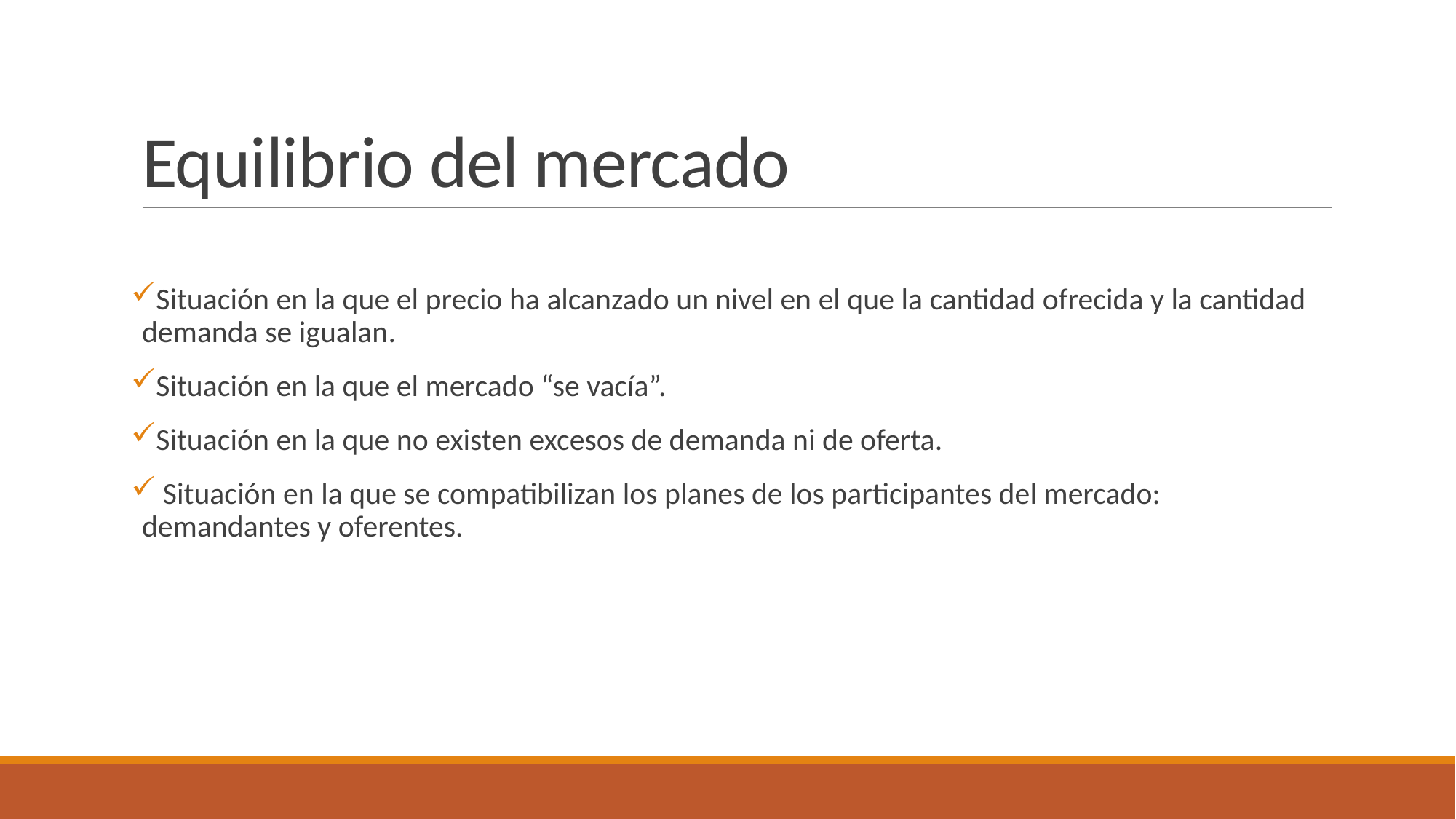

# Equilibrio del mercado

Situación en la que el precio ha alcanzado un nivel en el que la cantidad ofrecida y la cantidad demanda se igualan.
Situación en la que el mercado “se vacía”.
Situación en la que no existen excesos de demanda ni de oferta.
 Situación en la que se compatibilizan los planes de los participantes del mercado: demandantes y oferentes.